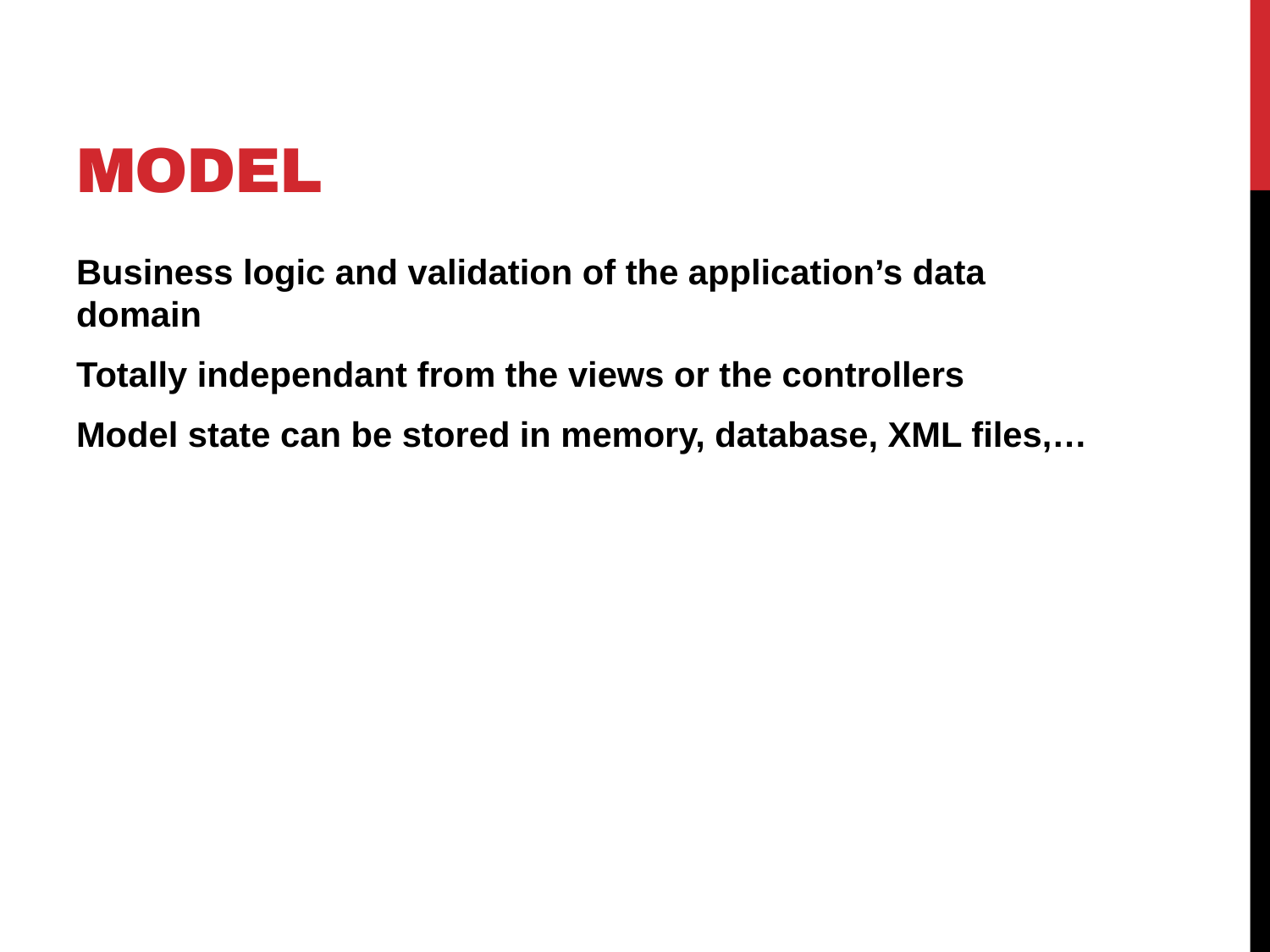

# Model
Business logic and validation of the application’s data domain
Totally independant from the views or the controllers
Model state can be stored in memory, database, XML files,…